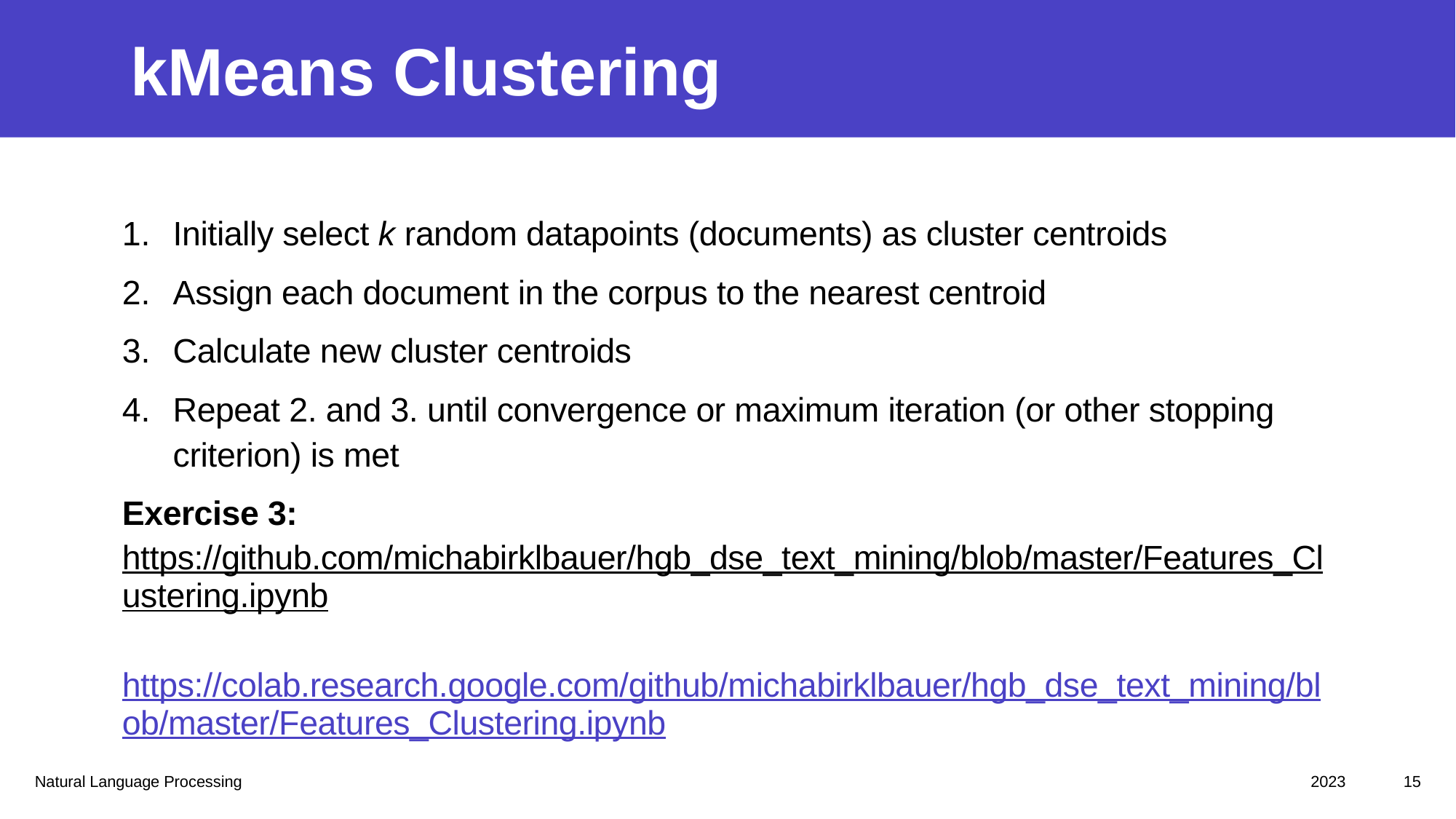

# kMeans Clustering
Initially select k random datapoints (documents) as cluster centroids
Assign each document in the corpus to the nearest centroid
Calculate new cluster centroids
Repeat 2. and 3. until convergence or maximum iteration (or other stopping criterion) is met
Exercise 3: https://github.com/michabirklbauer/hgb_dse_text_mining/blob/master/Features_Clustering.ipynb
https://colab.research.google.com/github/michabirklbauer/hgb_dse_text_mining/blob/master/Features_Clustering.ipynb
2023
Natural Language Processing
15